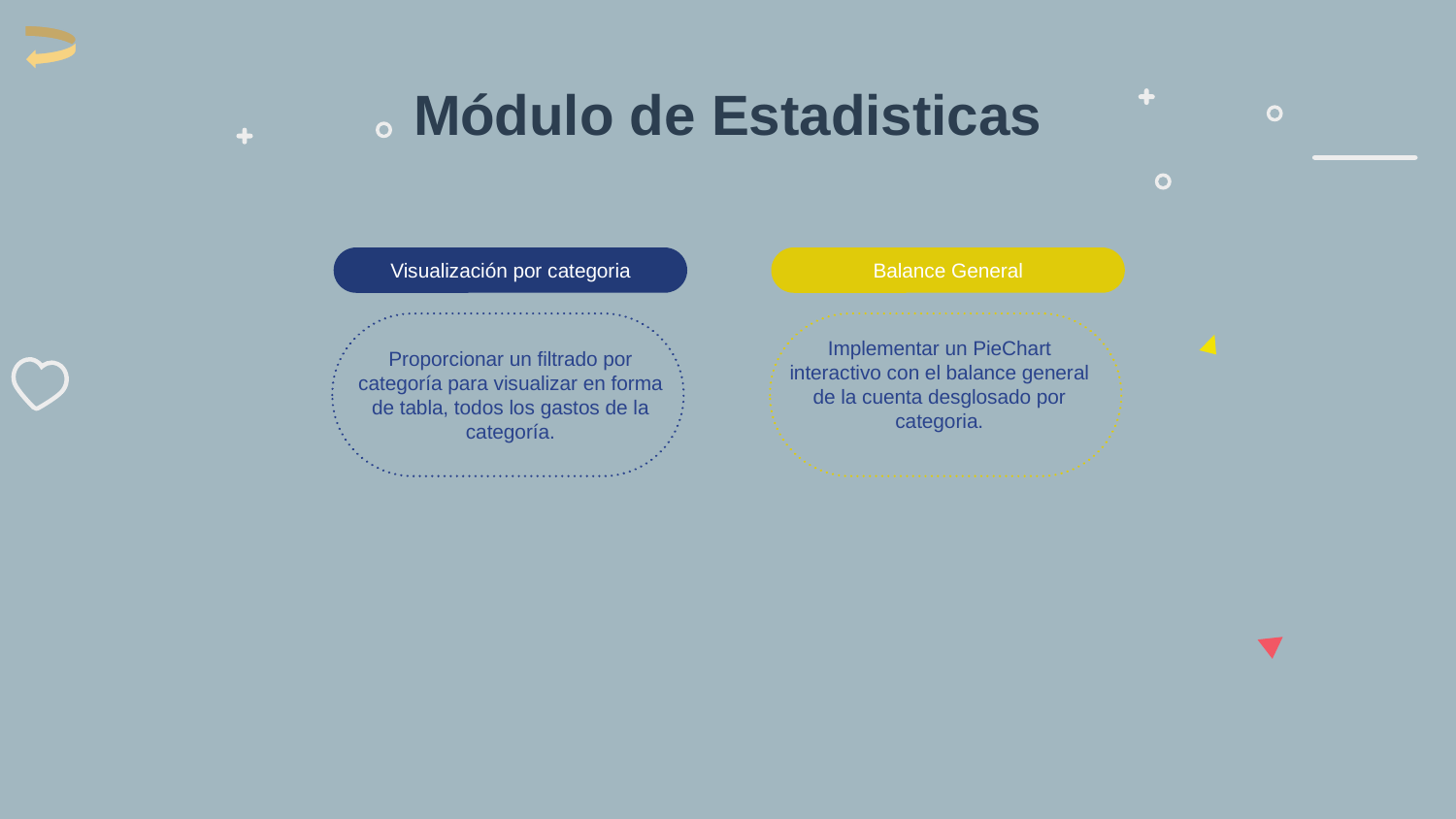

# Módulo de Estadisticas

Visualización por categoria
Balance General
Implementar un PieChart interactivo con el balance general de la cuenta desglosado por categoria.
Proporcionar un filtrado por categoría para visualizar en forma de tabla, todos los gastos de la categoría.